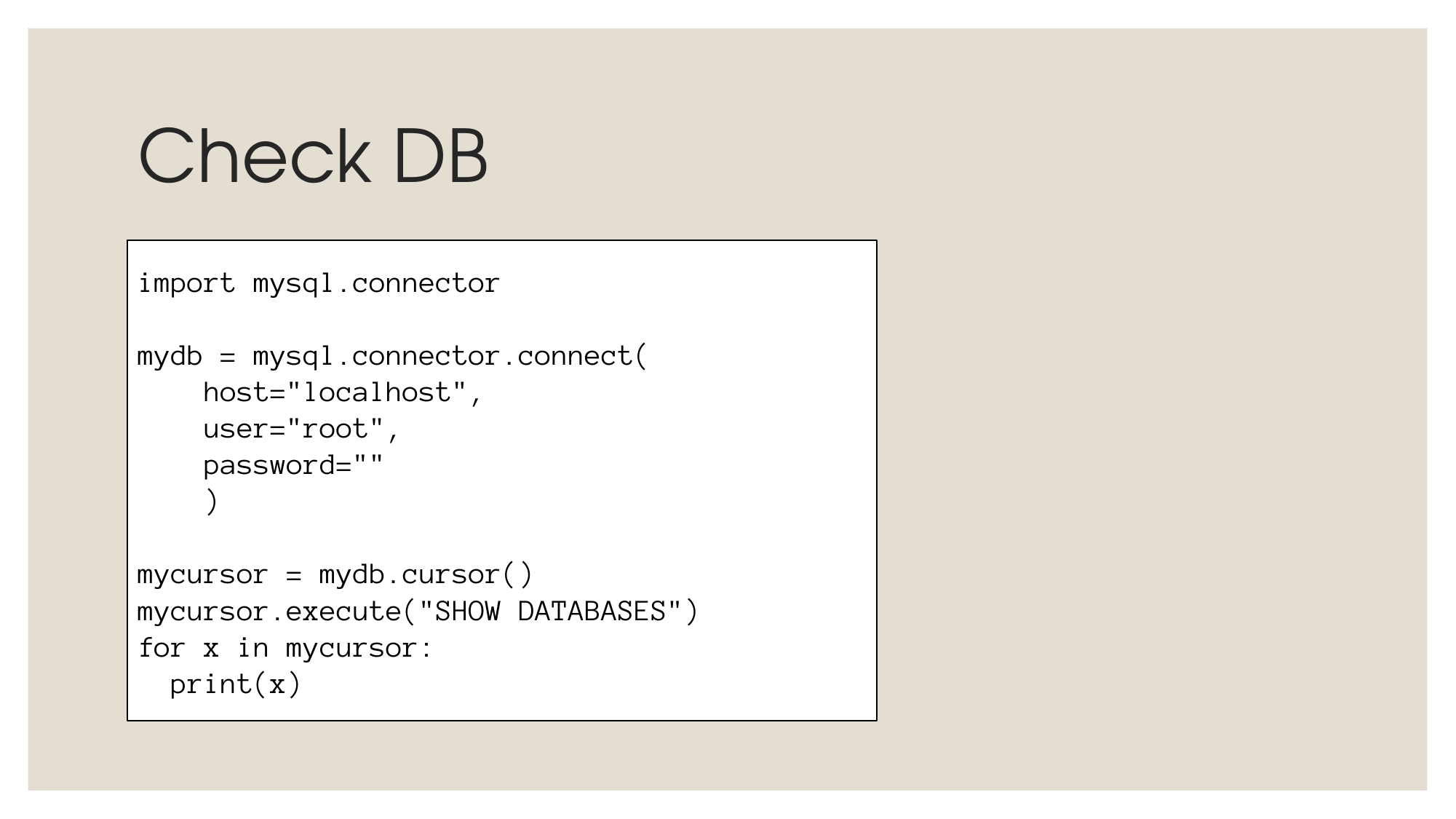

# Check DB
import mysql.connector

mydb = mysql.connector.connect(
    host="localhost",
    user="root",
    password=""
    )

mycursor = mydb.cursor()
mycursor.execute("SHOW DATABASES")
for x in mycursor:
  print(x)